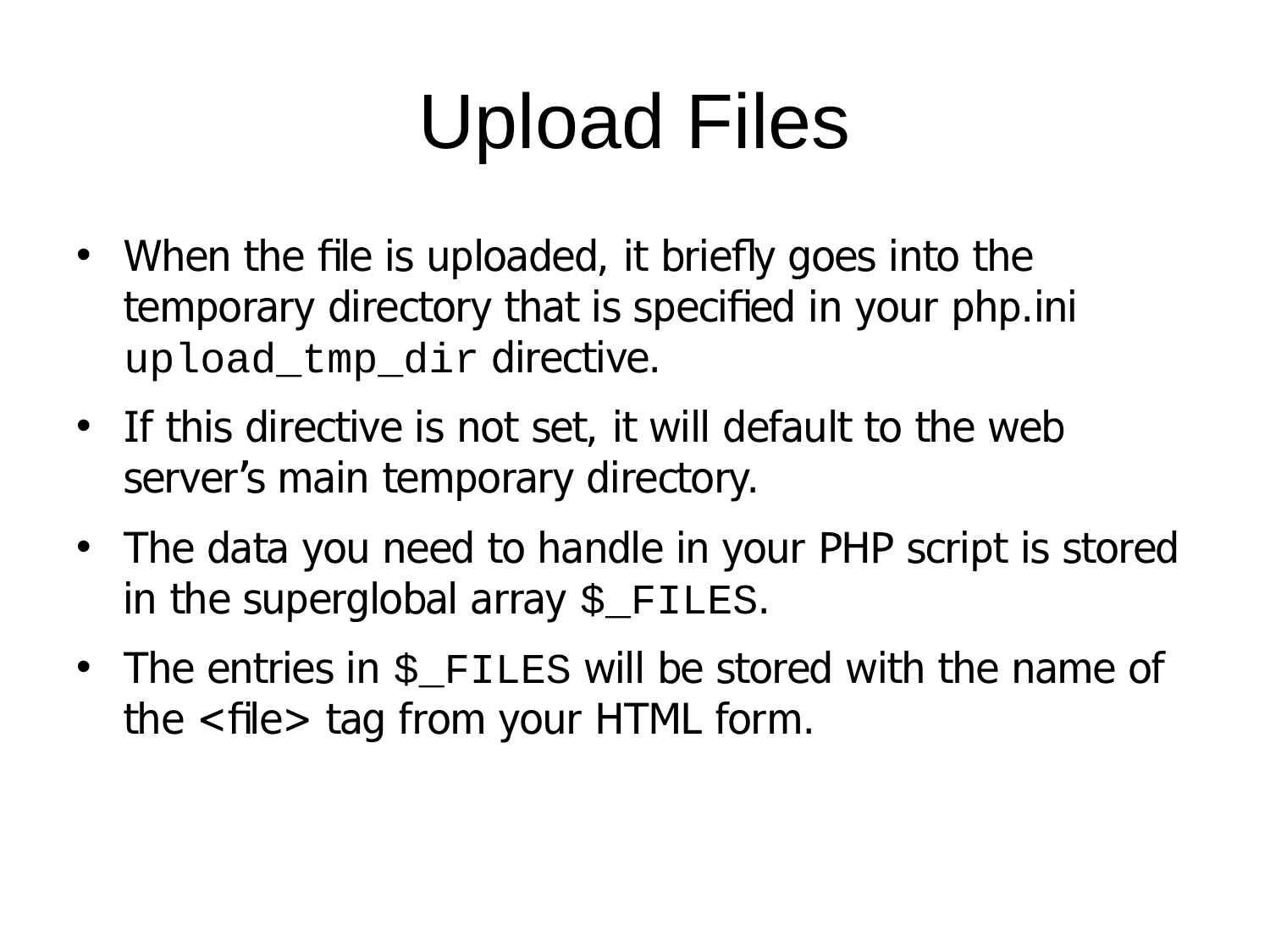

# Upload Files
When the file is uploaded, it briefly goes into the temporary directory that is specified in your php.ini upload_tmp_dir directive.
If this directive is not set, it will default to the web server’s main temporary directory.
The data you need to handle in your PHP script is stored in the superglobal array $_FILES.
The entries in $_FILES will be stored with the name of the <file> tag from your HTML form.